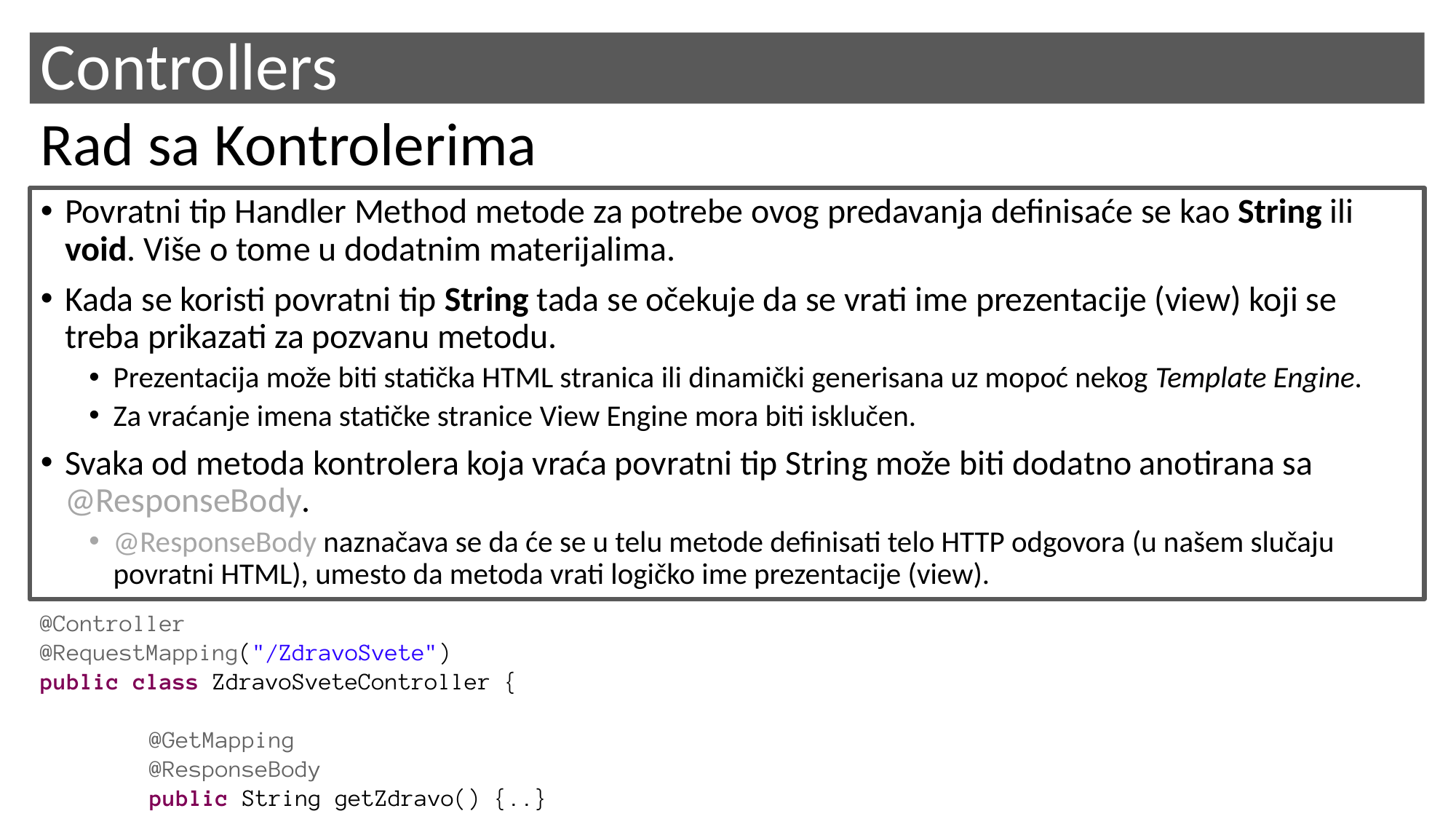

Controllers
Rad sa Kontrolerima
Povratni tip Handler Method metode za potrebe ovog predavanja definisaće se kao String ili void. Više o tome u dodatnim materijalima.
Kada se koristi povratni tip String tada se očekuje da se vrati ime prezentacije (view) koji se treba prikazati za pozvanu metodu.
Prezentacija može biti statička HTML stranica ili dinamički generisana uz mopoć nekog Template Engine.
Za vraćanje imena statičke stranice View Engine mora biti isklučen.
Svaka od metoda kontrolera koja vraća povratni tip String može biti dodatno anotirana sa @ResponseBody.
@ResponseBody naznačava se da će se u telu metode definisati telo HTTP odgovora (u našem slučaju povratni HTML), umesto da metoda vrati logičko ime prezentacije (view).
@Controller
@RequestMapping("/ZdravoSvete")
public class ZdravoSveteController {

	@GetMapping
	@ResponseBody
	public String getZdravo() {..}